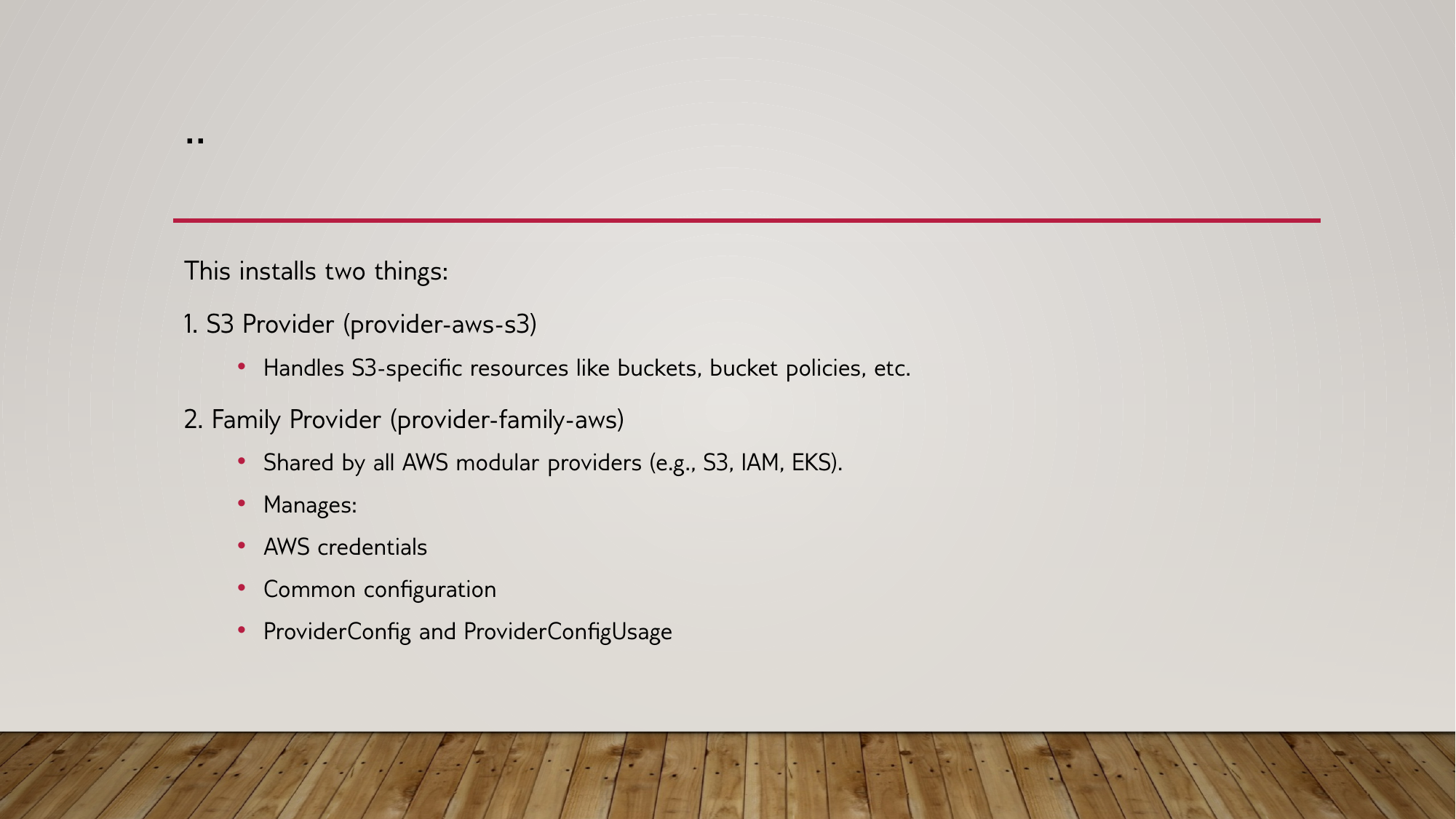

# ..
This installs two things:
1. S3 Provider (provider-aws-s3)
Handles S3-specific resources like buckets, bucket policies, etc.
2. Family Provider (provider-family-aws)
Shared by all AWS modular providers (e.g., S3, IAM, EKS).
Manages:
AWS credentials
Common configuration
ProviderConfig and ProviderConfigUsage